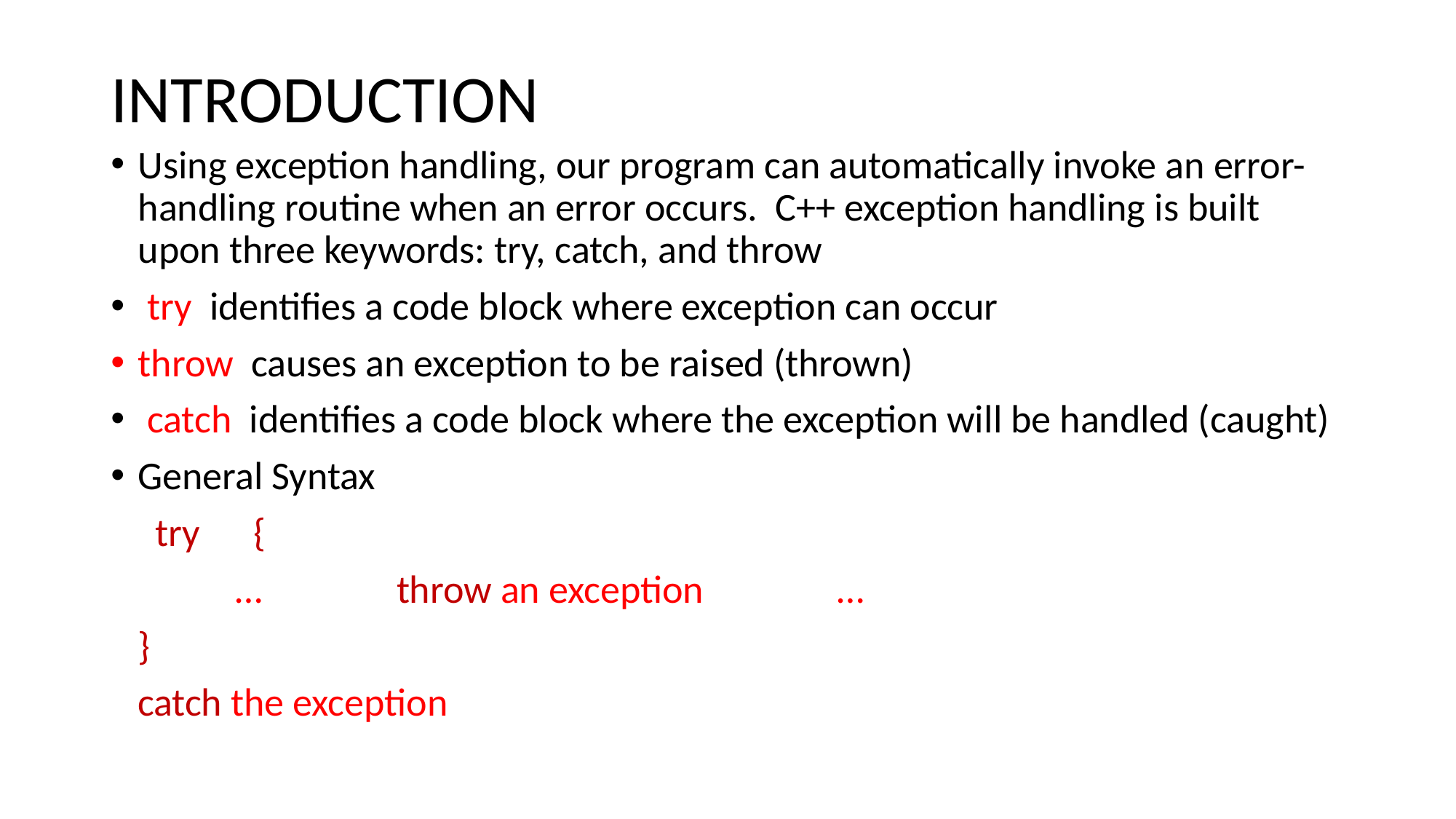

# INTRODUCTION
Using exception handling, our program can automatically invoke an error-handling routine when an error occurs.  C++ exception handling is built upon three keywords: try, catch, and throw
 try  identifies a code block where exception can occur
throw  causes an exception to be raised (thrown)
 catch  identifies a code block where the exception will be handled (caught)
General Syntax
     try      {
              …               throw an exception               …
   }
   catch the exception